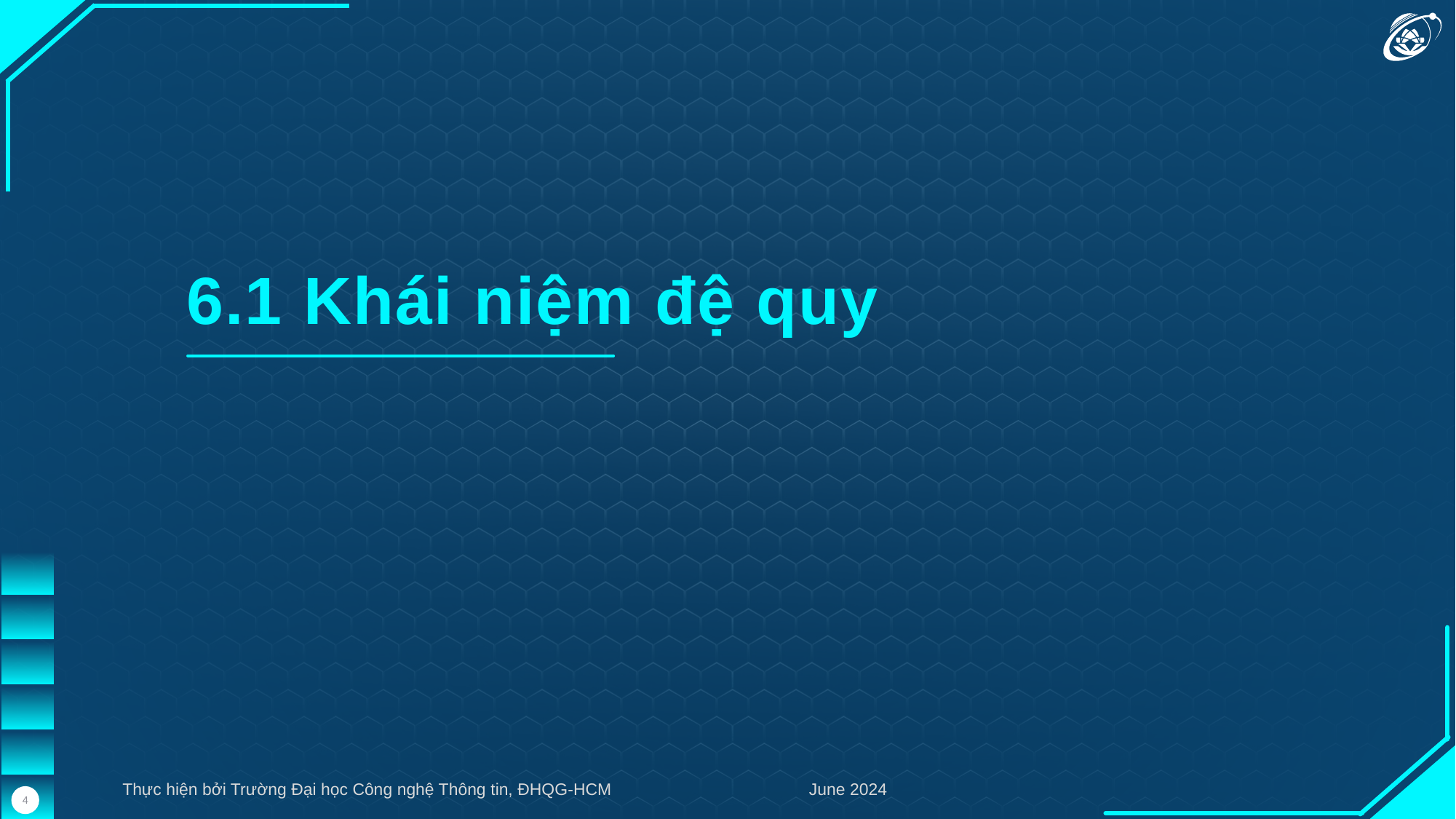

6.1 Khái niệm đệ quy

Thực hiện bởi Trường Đại học Công nghệ Thông tin, ĐHQG-HCM
June 2024
4